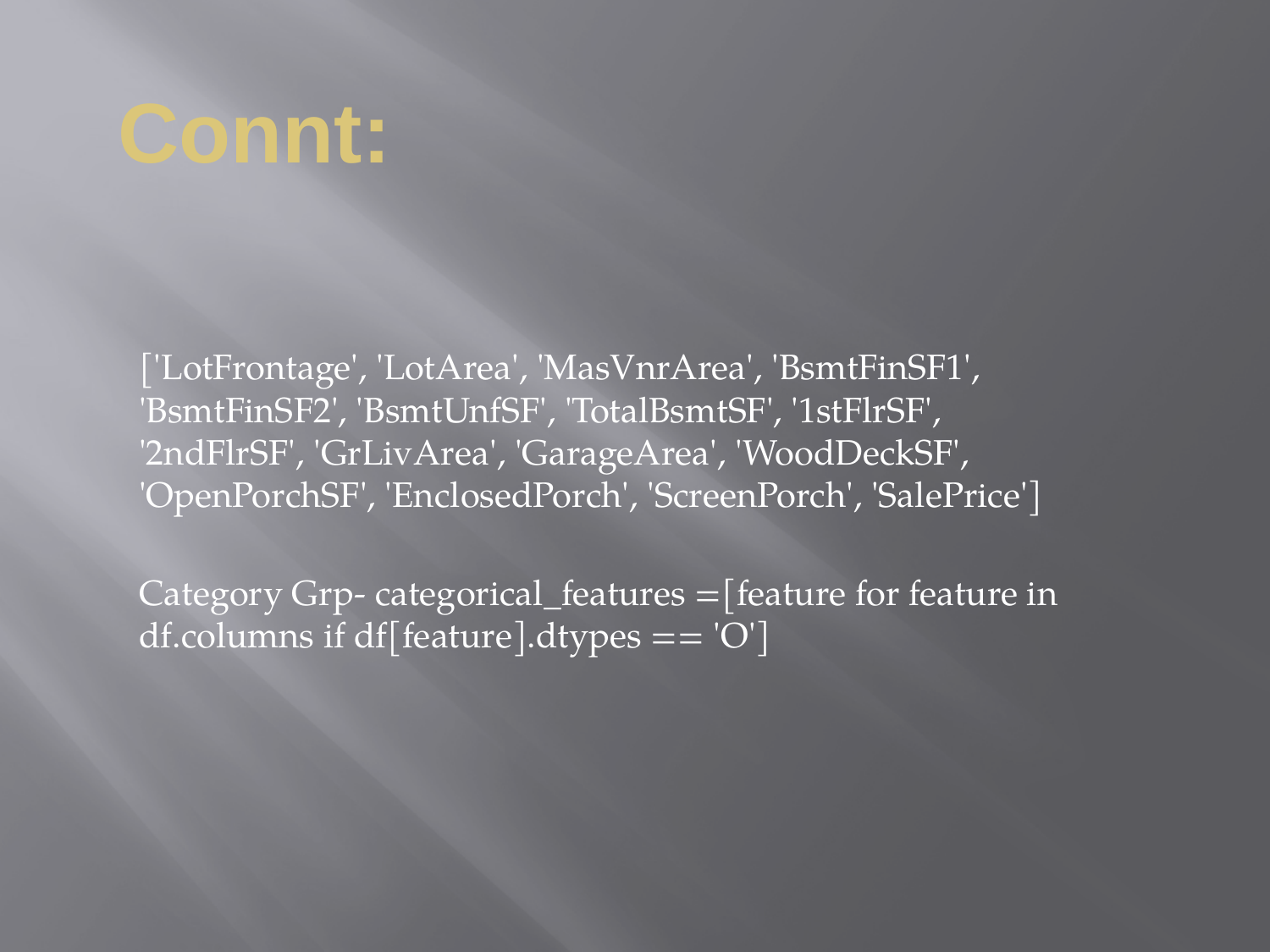

# Connt:
['LotFrontage', 'LotArea', 'MasVnrArea', 'BsmtFinSF1', 'BsmtFinSF2', 'BsmtUnfSF', 'TotalBsmtSF', '1stFlrSF', '2ndFlrSF', 'GrLivArea', 'GarageArea', 'WoodDeckSF', 'OpenPorchSF', 'EnclosedPorch', 'ScreenPorch', 'SalePrice']

Category Grp- categorical_features =[feature for feature in df.columns if df[feature].dtypes == 'O']